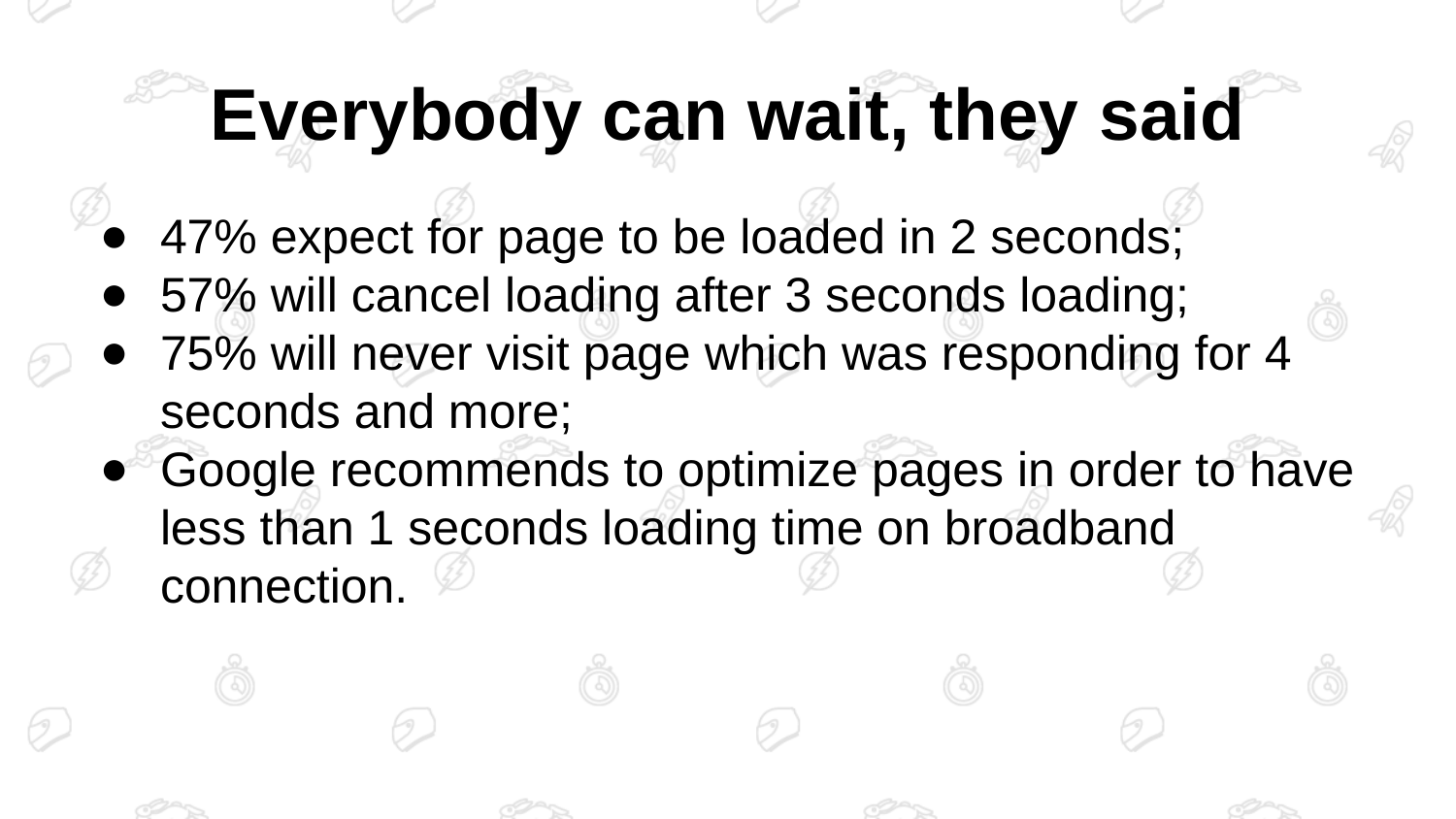

# Everybody can wait, they said
47% expect for page to be loaded in 2 seconds;
57% will cancel loading after 3 seconds loading;
75% will never visit page which was responding for 4 seconds and more;
Google recommends to optimize pages in order to have less than 1 seconds loading time on broadband connection.